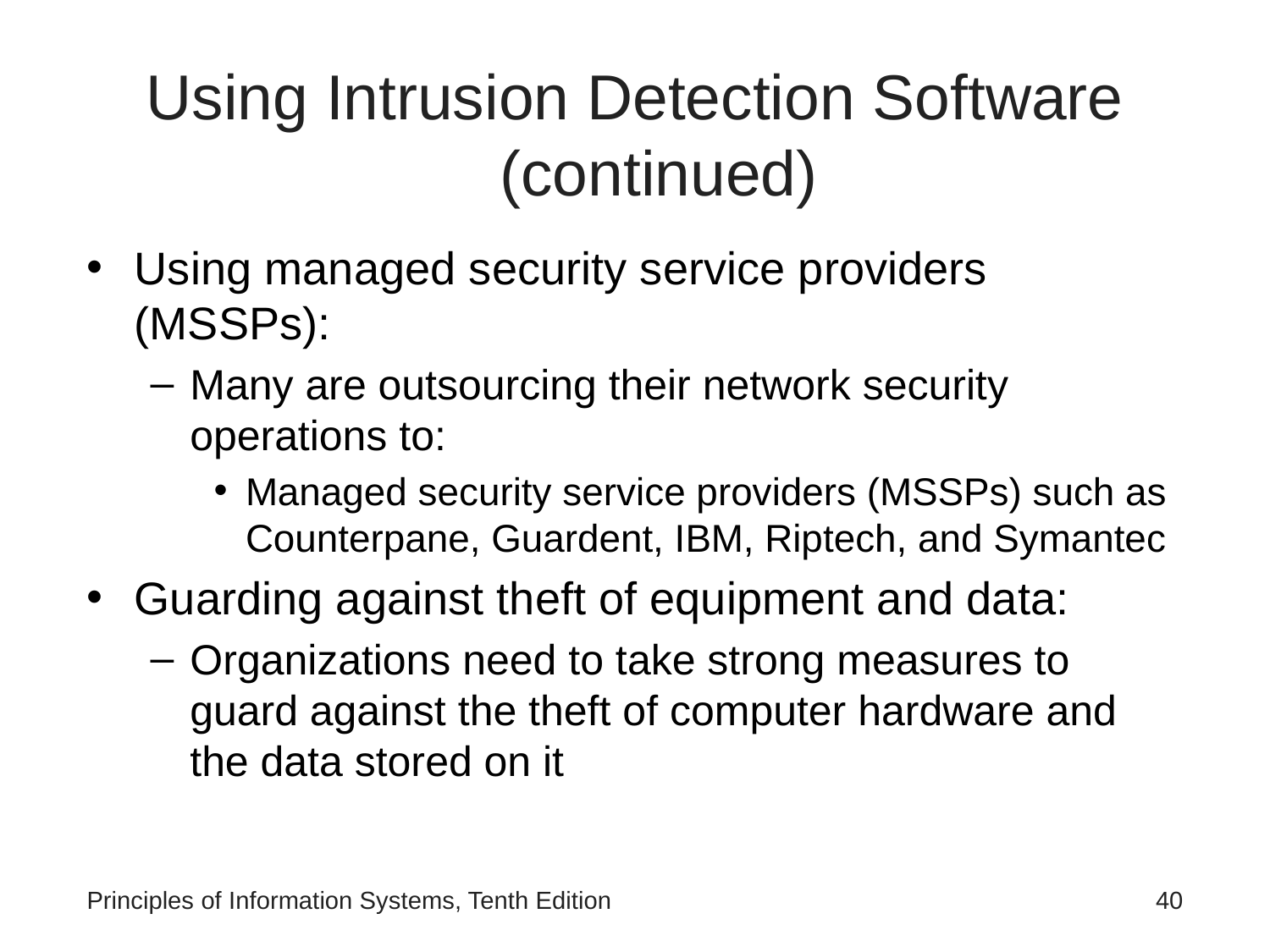

# Using Intrusion Detection Software (continued)
Using managed security service providers (MSSPs):
Many are outsourcing their network security operations to:
Managed security service providers (MSSPs) such as Counterpane, Guardent, IBM, Riptech, and Symantec
Guarding against theft of equipment and data:
Organizations need to take strong measures to guard against the theft of computer hardware and the data stored on it
Principles of Information Systems, Tenth Edition
40